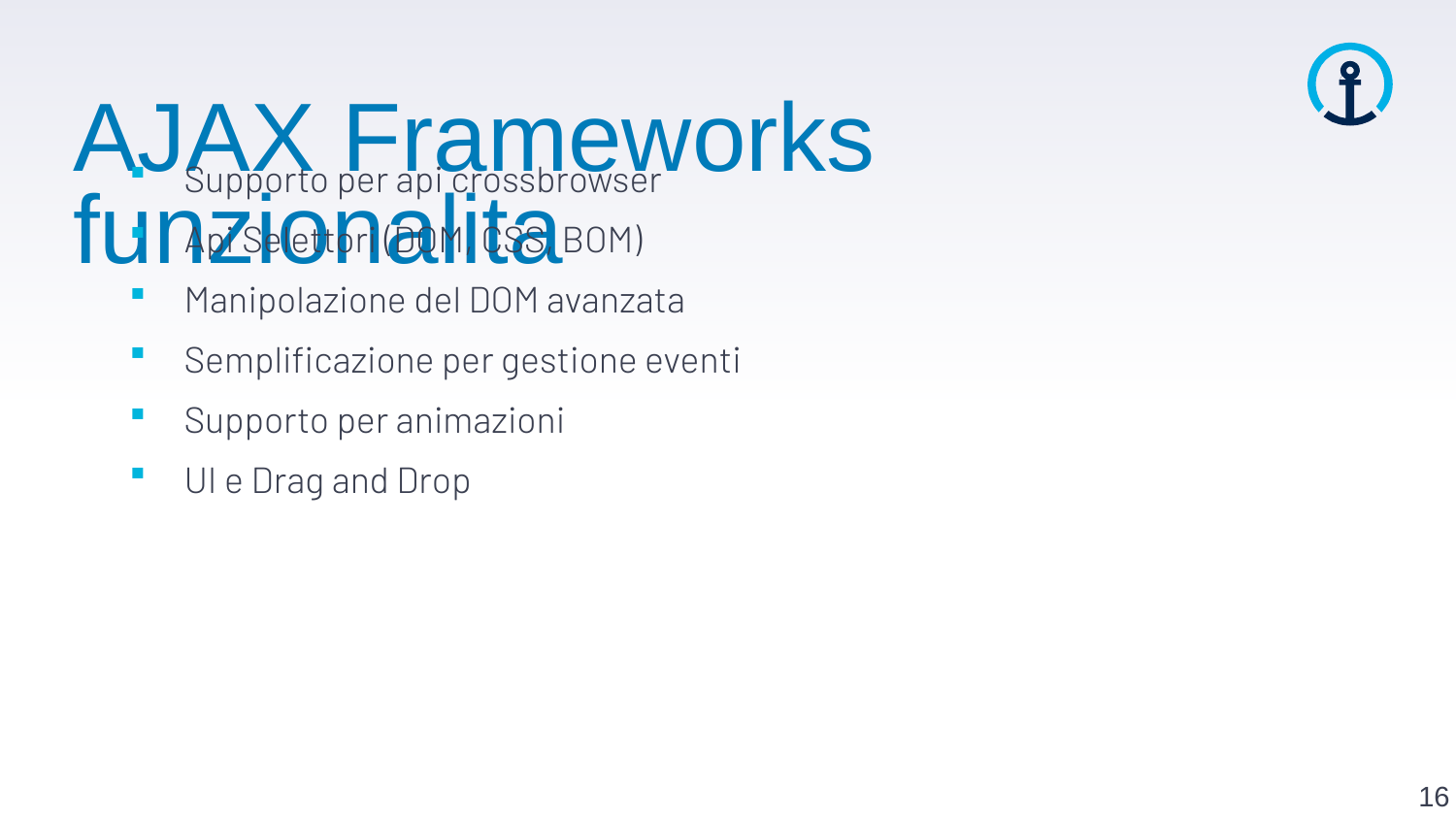

# AJAX Frameworks funzionalita
Supporto per api crossbrowser
Api Selettori (DOM, CSS, BOM)
Manipolazione del DOM avanzata
Semplificazione per gestione eventi
Supporto per animazioni
UI e Drag and Drop

16